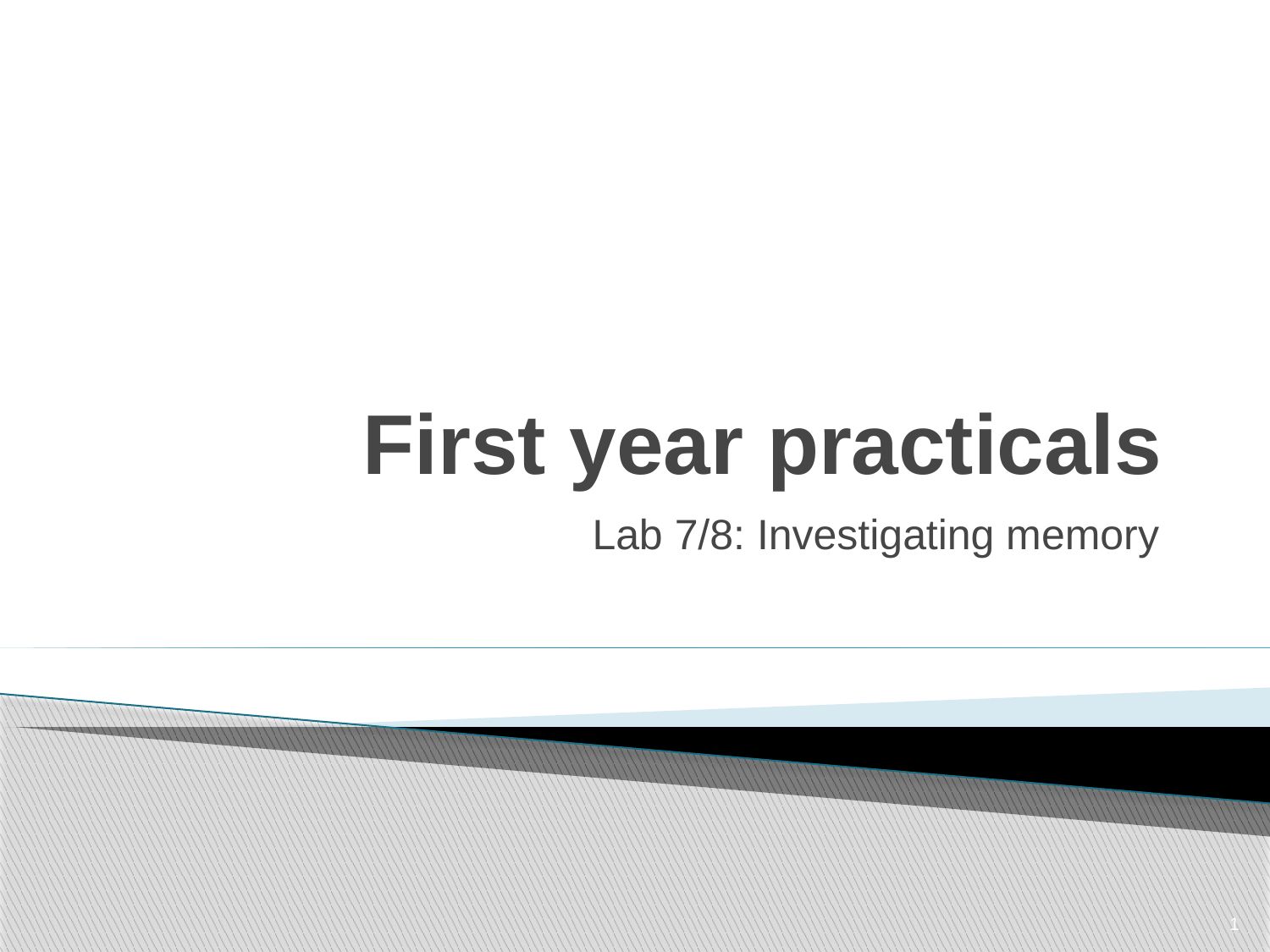

# First year practicals
Lab 7/8: Investigating memory
1